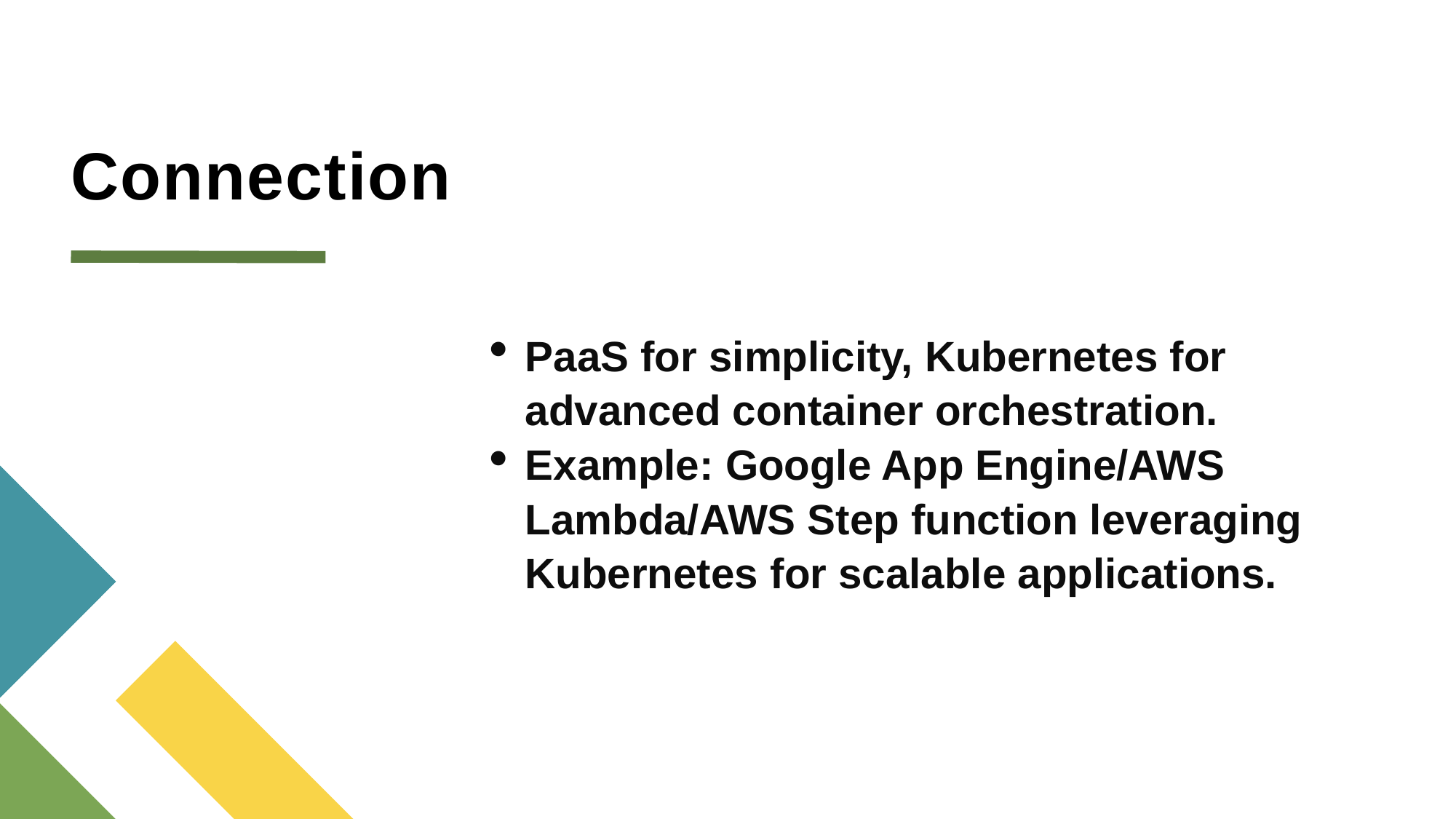

# Connection

PaaS for simplicity, Kubernetes for advanced container orchestration.
Example: Google App Engine/AWS Lambda/AWS Step function leveraging Kubernetes for scalable applications.